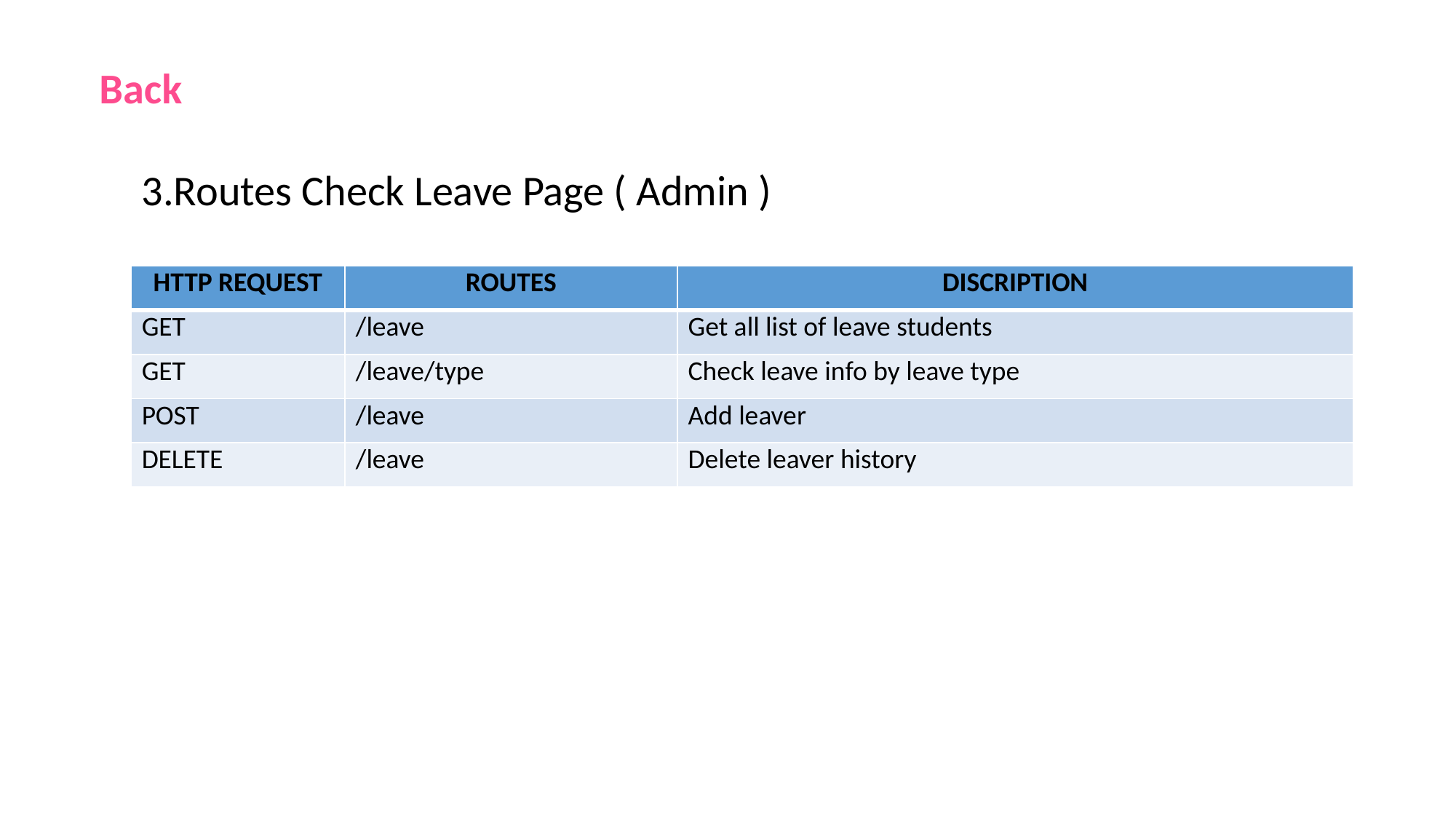

Back

3.Routes Check Leave Page ( Admin )

| HTTP REQUEST | ROUTES | DISCRIPTION |
| --- | --- | --- |
| GET | /leave | Get all list of leave students |
| GET | /leave/type | Check leave info by leave type |
| POST | /leave | Add leaver |
| DELETE | /leave | Delete leaver history |